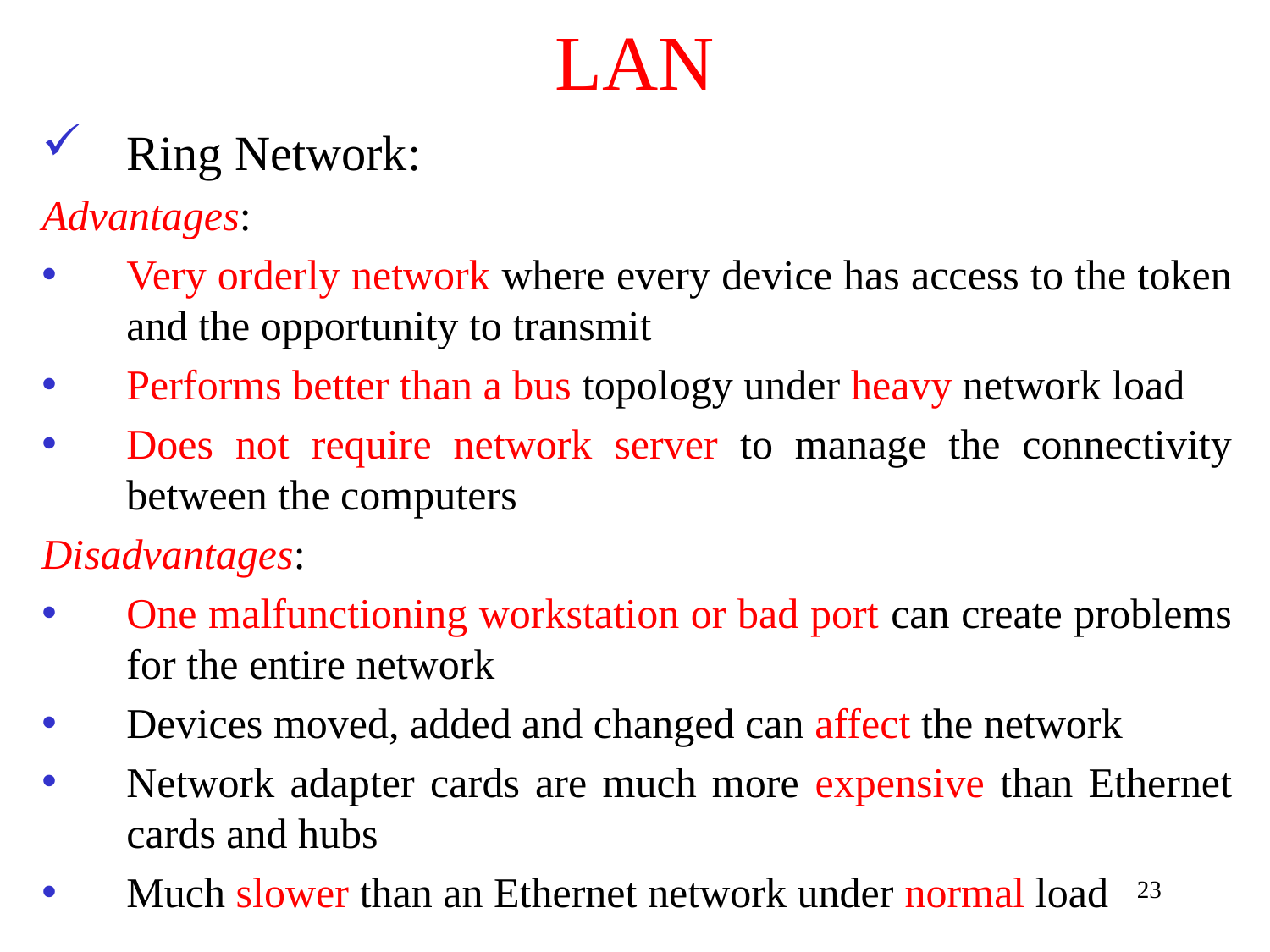

# LAN
Ring Network:
Advantages:
Very orderly network where every device has access to the token and the opportunity to transmit
Performs better than a bus topology under heavy network load
Does not require network server to manage the connectivity between the computers
Disadvantages:
One malfunctioning workstation or bad port can create problems for the entire network
Devices moved, added and changed can affect the network
Network adapter cards are much more expensive than Ethernet cards and hubs
Much slower than an Ethernet network under normal load
23